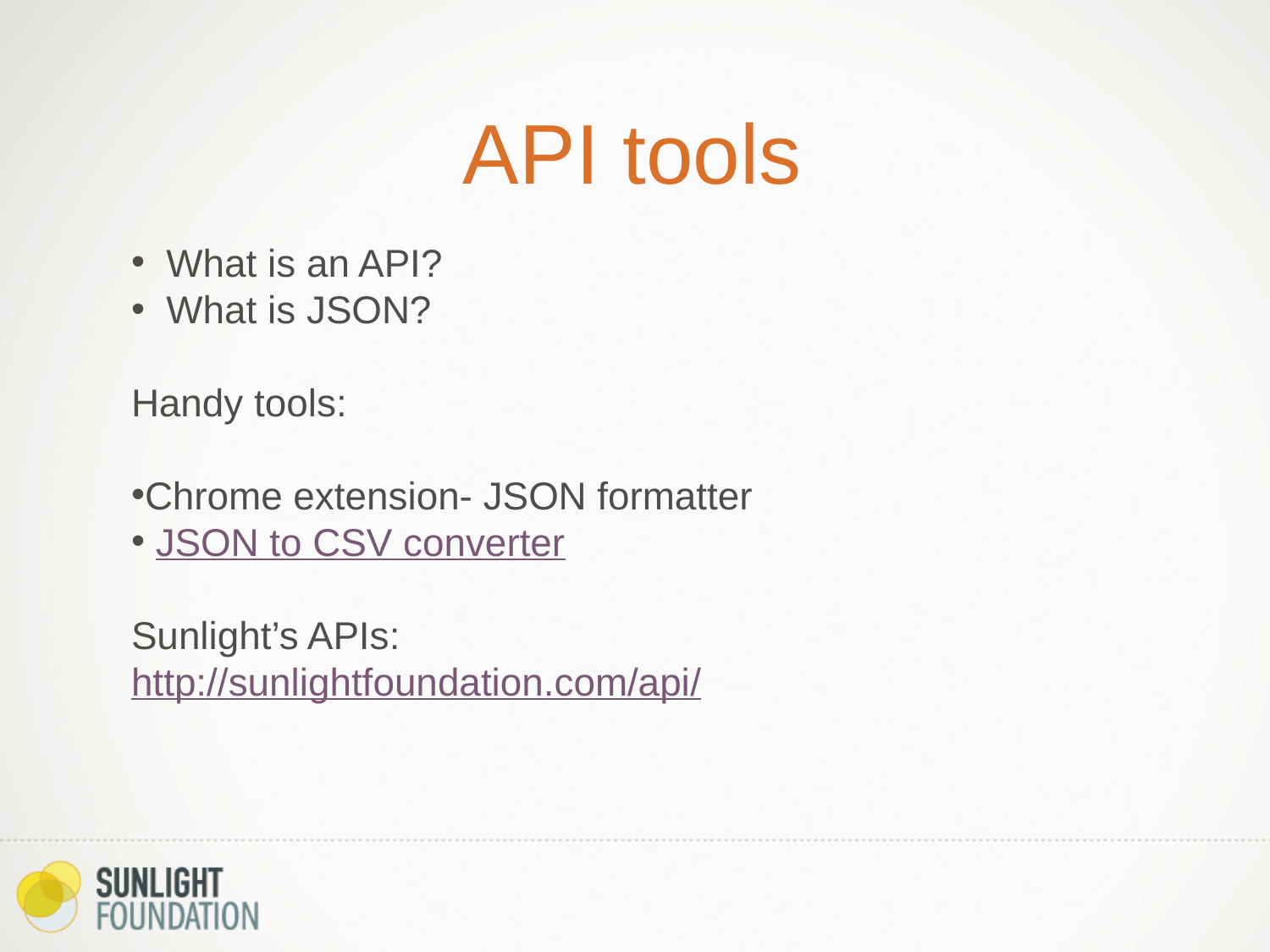

API tools
  What is an API?
  What is JSON?

Handy tools:

Chrome extension- JSON formatter
 JSON to CSV converter

Sunlight’s APIs:
http://sunlightfoundation.com/api/